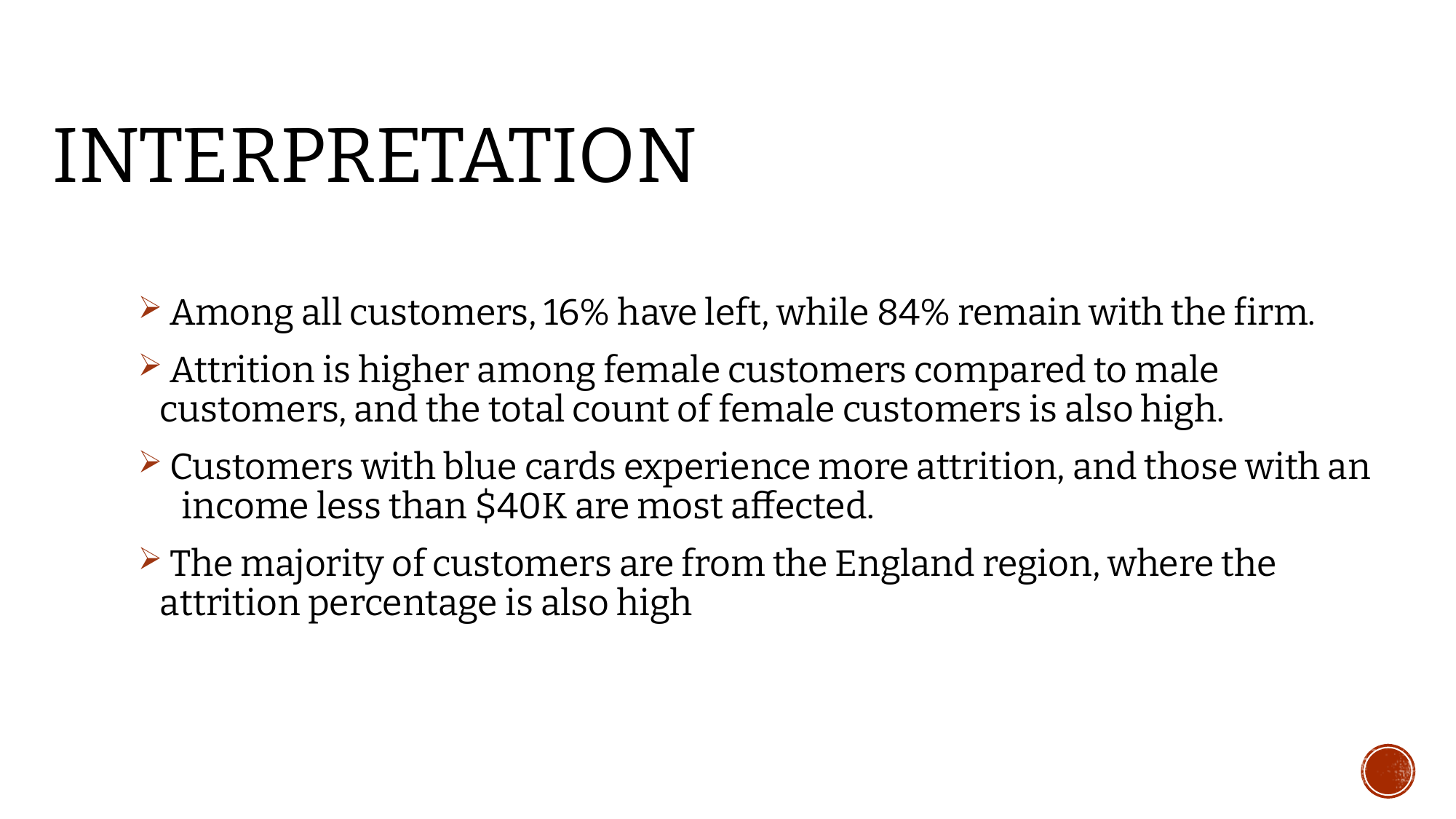

# INTERPRETATION
 Among all customers, 16% have left, while 84% remain with the firm.
 Attrition is higher among female customers compared to male customers, and the total count of female customers is also high.
 Customers with blue cards experience more attrition, and those with an     income less than $40K are most affected.
 The majority of customers are from the England region, where the attrition percentage is also high